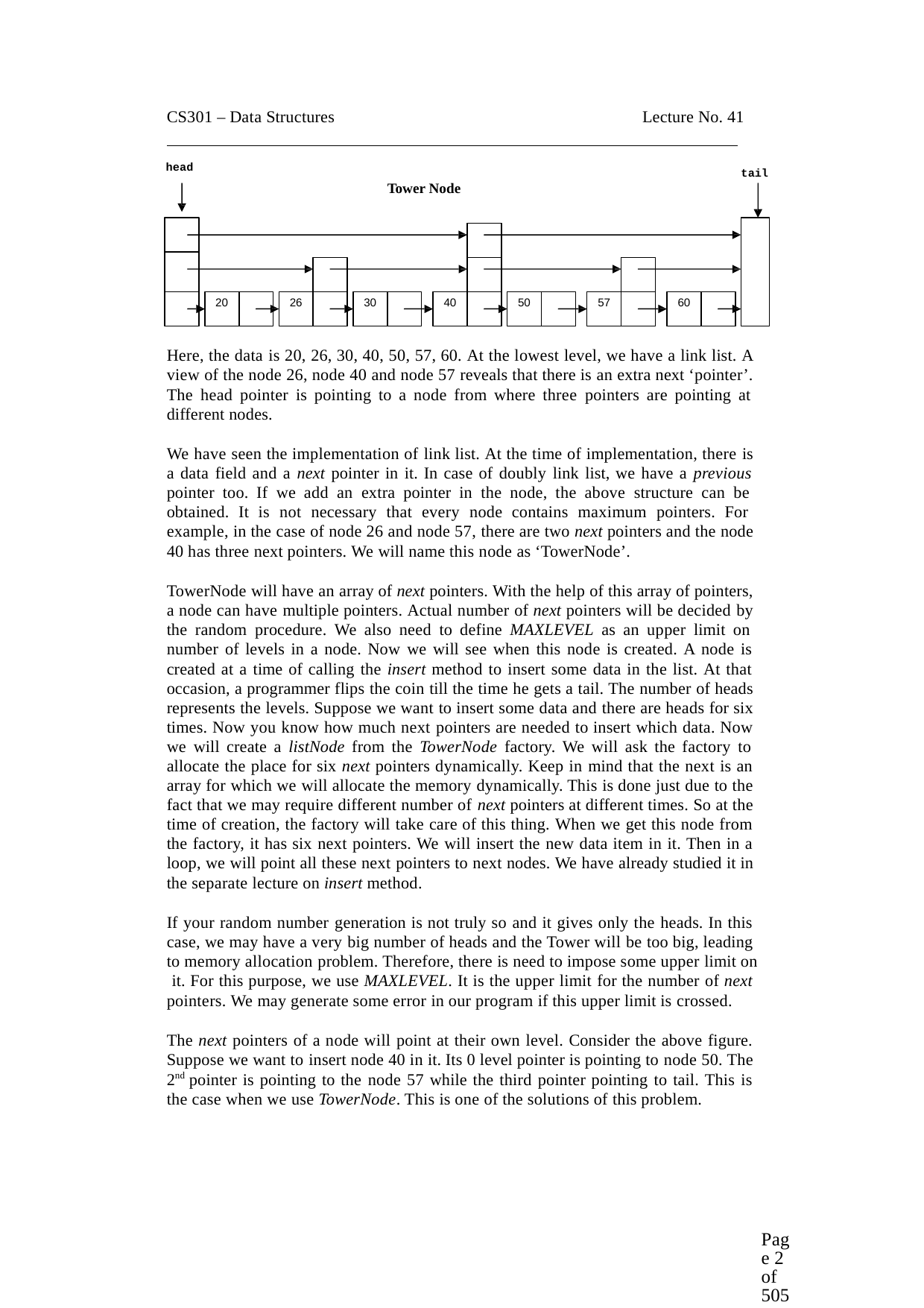

CS301 – Data Structures
Lecture No. 41

head
tail
Tower Node

20
26
30
40
50
57
60

Here, the data is 20, 26, 30, 40, 50, 57, 60. At the lowest level, we have a link list. A  view of the node 26, node 40 and node 57 reveals that there is an extra next ‘pointer’.  The head pointer is pointing to a node from where three pointers are pointing at  different nodes.

We have seen the implementation of link list. At the time of implementation, there is  a data field and a next pointer in it. In case of doubly link list, we have a previous  pointer too. If we add an extra pointer in the node, the above structure can be  obtained. It is not necessary that every node contains maximum pointers. For  example, in the case of node 26 and node 57, there are two next pointers and the node  40 has three next pointers. We will name this node as ‘TowerNode’.

TowerNode will have an array of next pointers. With the help of this array of pointers,  a node can have multiple pointers. Actual number of next pointers will be decided by  the random procedure. We also need to define MAXLEVEL as an upper limit on  number of levels in a node. Now we will see when this node is created. A node is  created at a time of calling the insert method to insert some data in the list. At that  occasion, a programmer flips the coin till the time he gets a tail. The number of heads  represents the levels. Suppose we want to insert some data and there are heads for six  times. Now you know how much next pointers are needed to insert which data. Now  we will create a listNode from the TowerNode factory. We will ask the factory to  allocate the place for six next pointers dynamically. Keep in mind that the next is an  array for which we will allocate the memory dynamically. This is done just due to the  fact that we may require different number of next pointers at different times. So at the  time of creation, the factory will take care of this thing. When we get this node from  the factory, it has six next pointers. We will insert the new data item in it. Then in a  loop, we will point all these next pointers to next nodes. We have already studied it in  the separate lecture on insert method.

If your random number generation is not truly so and it gives only the heads. In this  case, we may have a very big number of heads and the Tower will be too big, leading  to memory allocation problem. Therefore, there is need to impose some upper limit on  it. For this purpose, we use MAXLEVEL. It is the upper limit for the number of next  pointers. We may generate some error in our program if this upper limit is crossed.

The next pointers of a node will point at their own level. Consider the above figure.  Suppose we want to insert node 40 in it. Its 0 level pointer is pointing to node 50. The  2nd pointer is pointing to the node 57 while the third pointer pointing to tail. This is  the case when we use TowerNode. This is one of the solutions of this problem.
Page 2 of 505